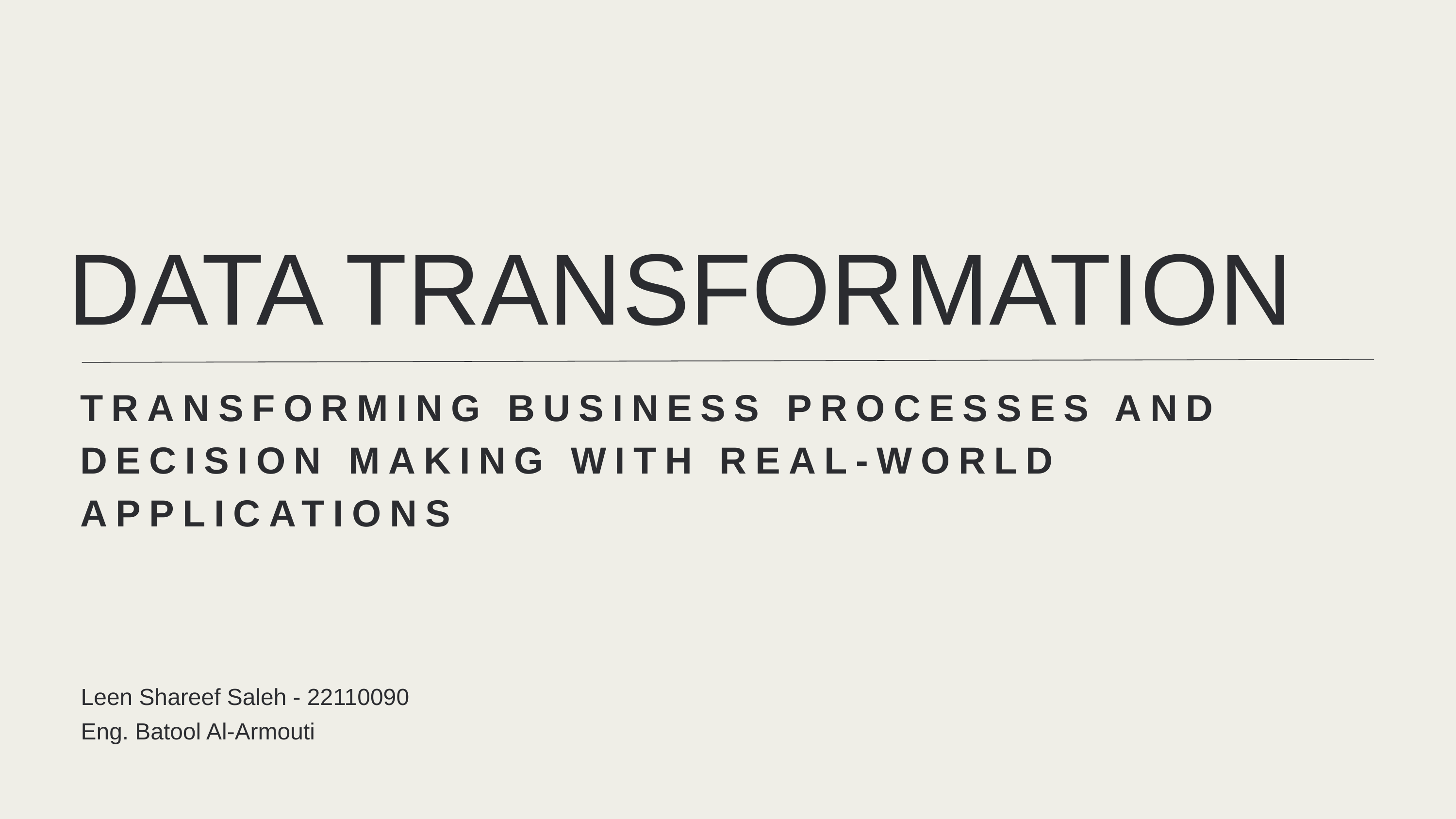

DATA TRANSFORMATION

TRANSFORMING BUSINESS PROCESSES AND DECISION MAKING WITH REAL-WORLD APPLICATIONS
Leen Shareef Saleh - 22110090
Eng. Batool Al-Armouti